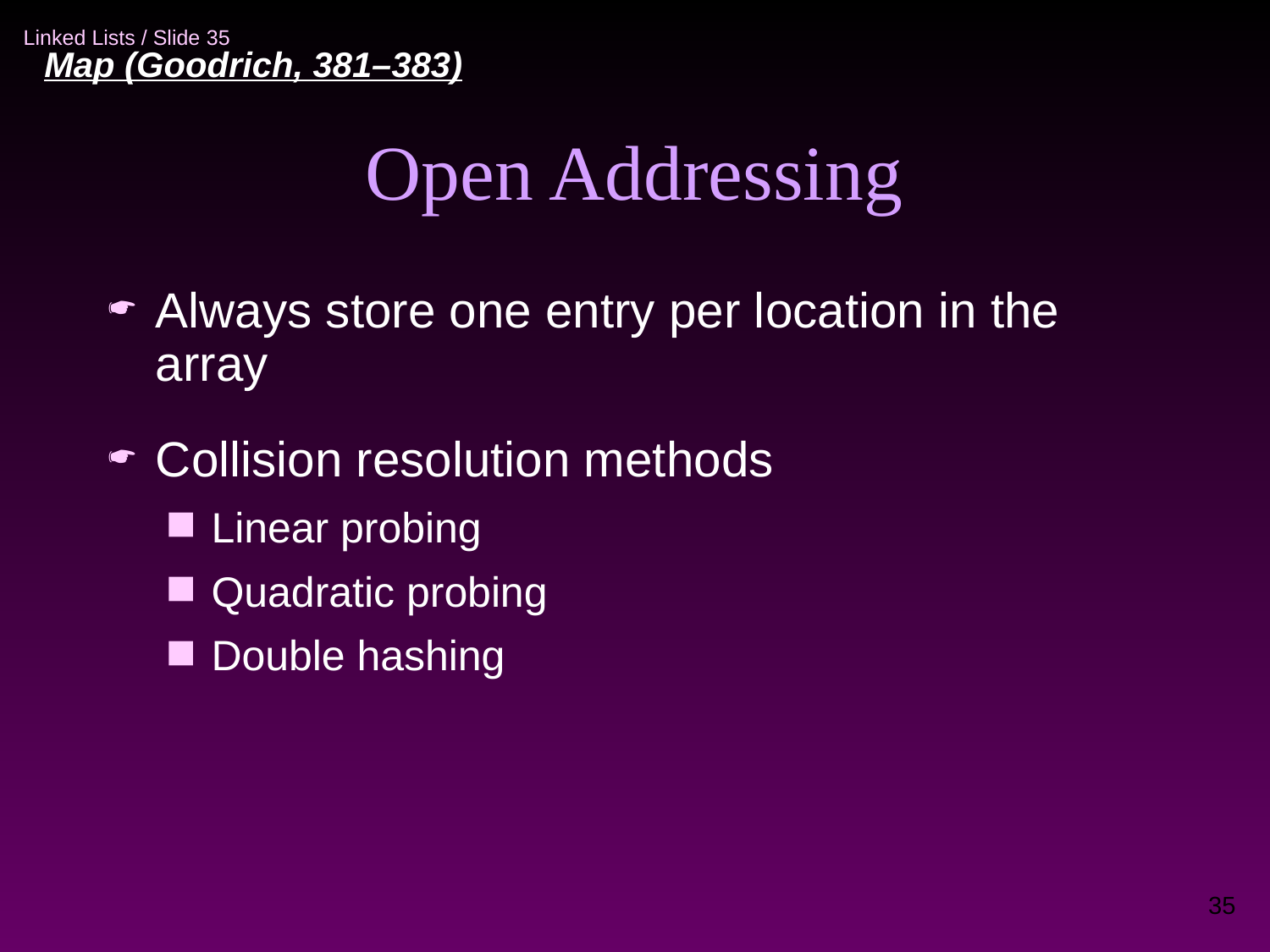

Map (Goodrich, 381–383)‏
Open Addressing
Always store one entry per location in the array
Collision resolution methods
Linear probing
Quadratic probing
Double hashing
35